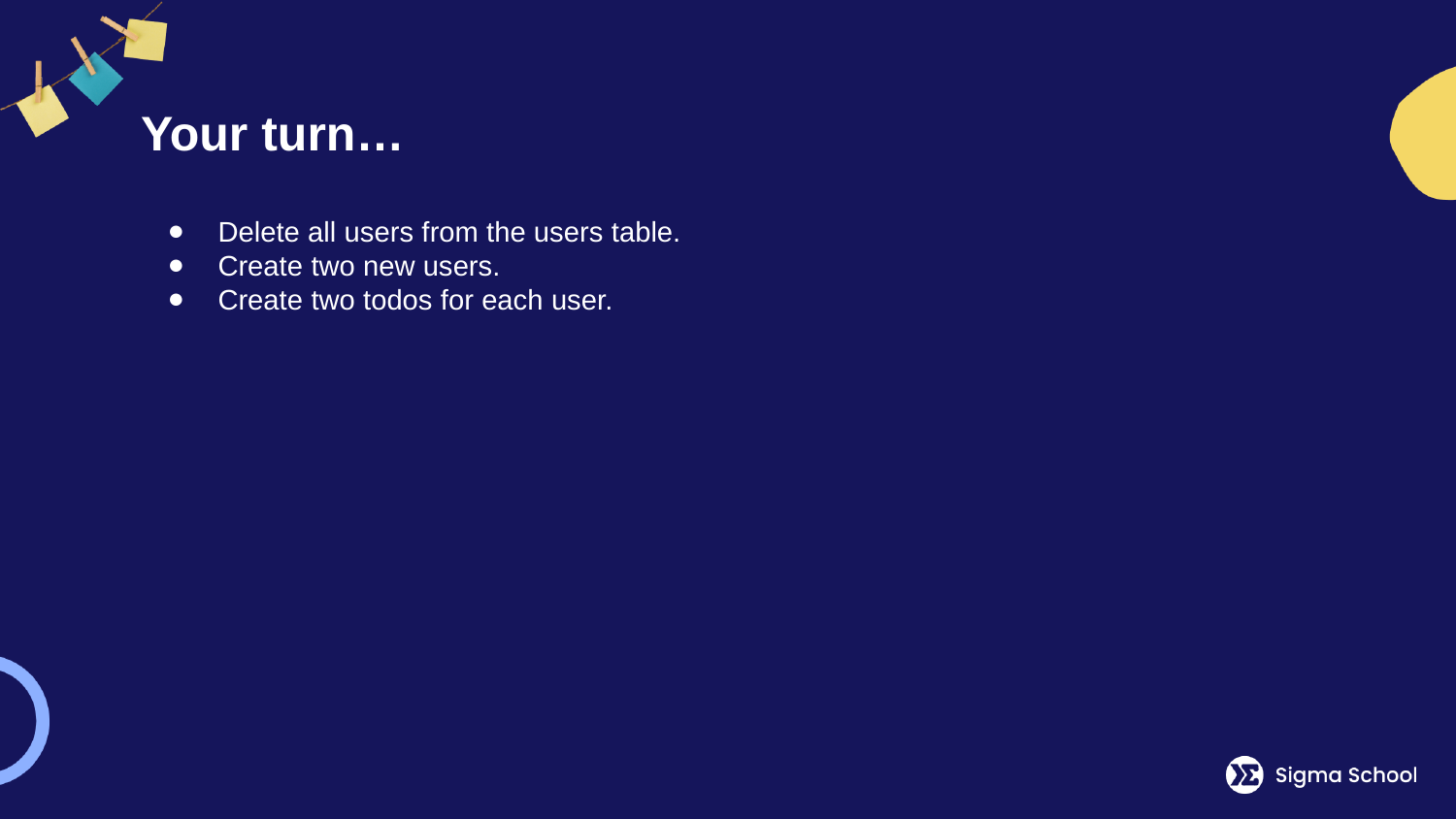

# Your turn…
Delete all users from the users table.
Create two new users.
Create two todos for each user.